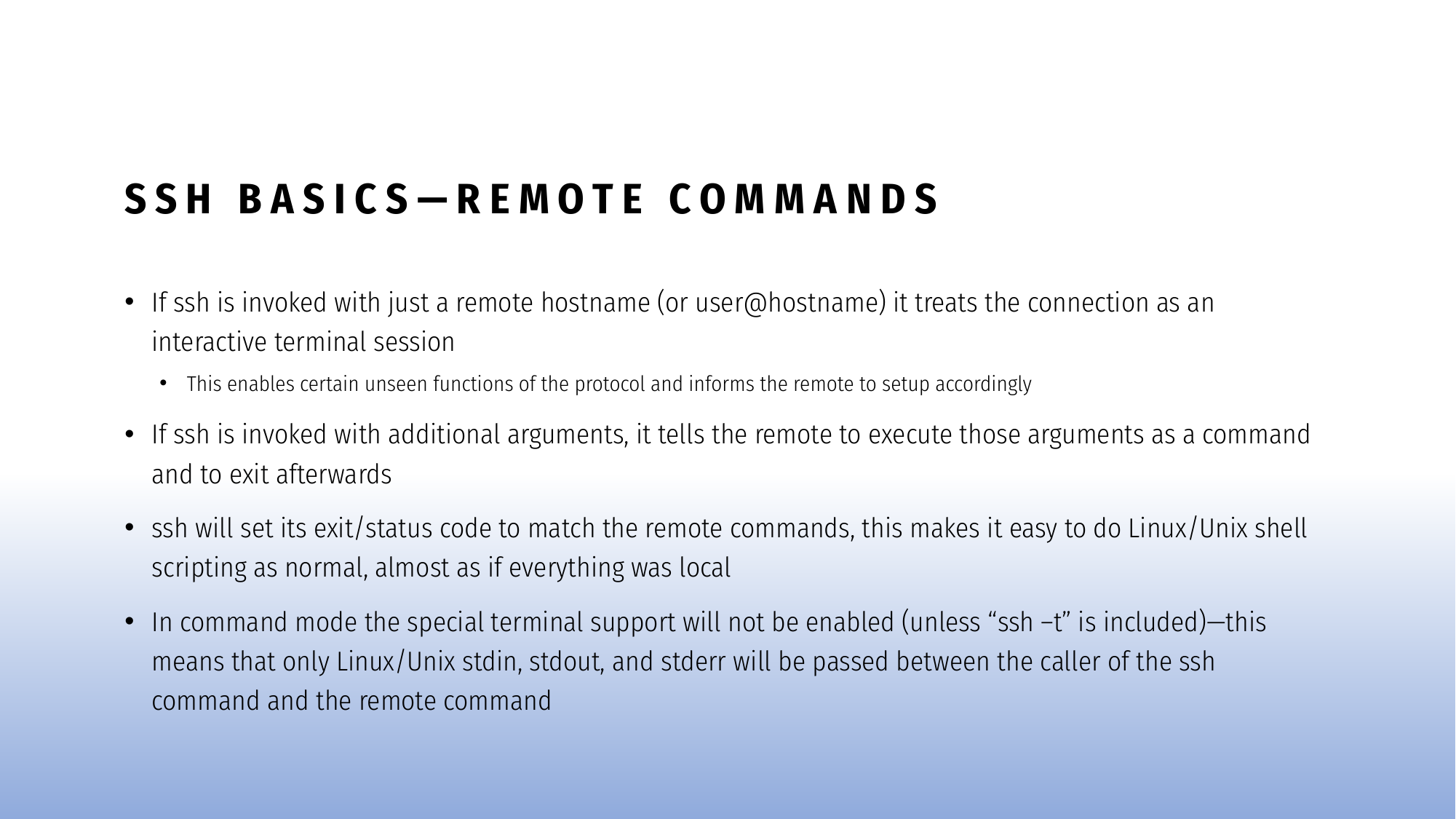

# SSH BasiCS—Remote Commands
If ssh is invoked with just a remote hostname (or user@hostname) it treats the connection as an interactive terminal session
This enables certain unseen functions of the protocol and informs the remote to setup accordingly
If ssh is invoked with additional arguments, it tells the remote to execute those arguments as a command and to exit afterwards
ssh will set its exit/status code to match the remote commands, this makes it easy to do Linux/Unix shell scripting as normal, almost as if everything was local
In command mode the special terminal support will not be enabled (unless “ssh –t” is included)—this means that only Linux/Unix stdin, stdout, and stderr will be passed between the caller of the ssh command and the remote command